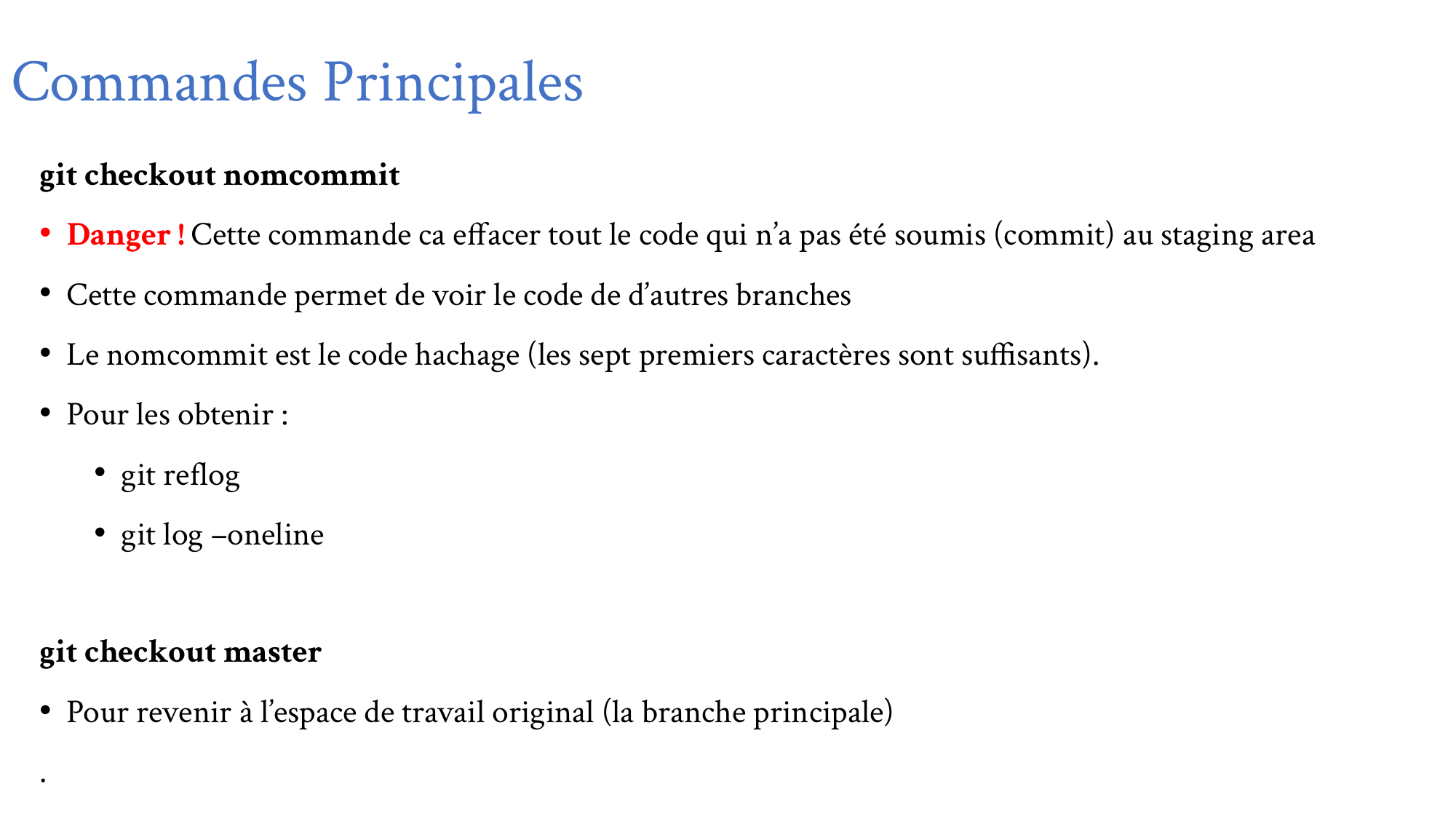

# Commandes Principales
git checkout nomcommit
Danger ! Cette commande ca effacer tout le code qui n’a pas été soumis (commit) au staging area
Cette commande permet de voir le code de d’autres branches
Le nomcommit est le code hachage (les sept premiers caractères sont suffisants).
Pour les obtenir :
git reflog
git log –oneline

git checkout master
Pour revenir à l’espace de travail original (la branche principale)
.